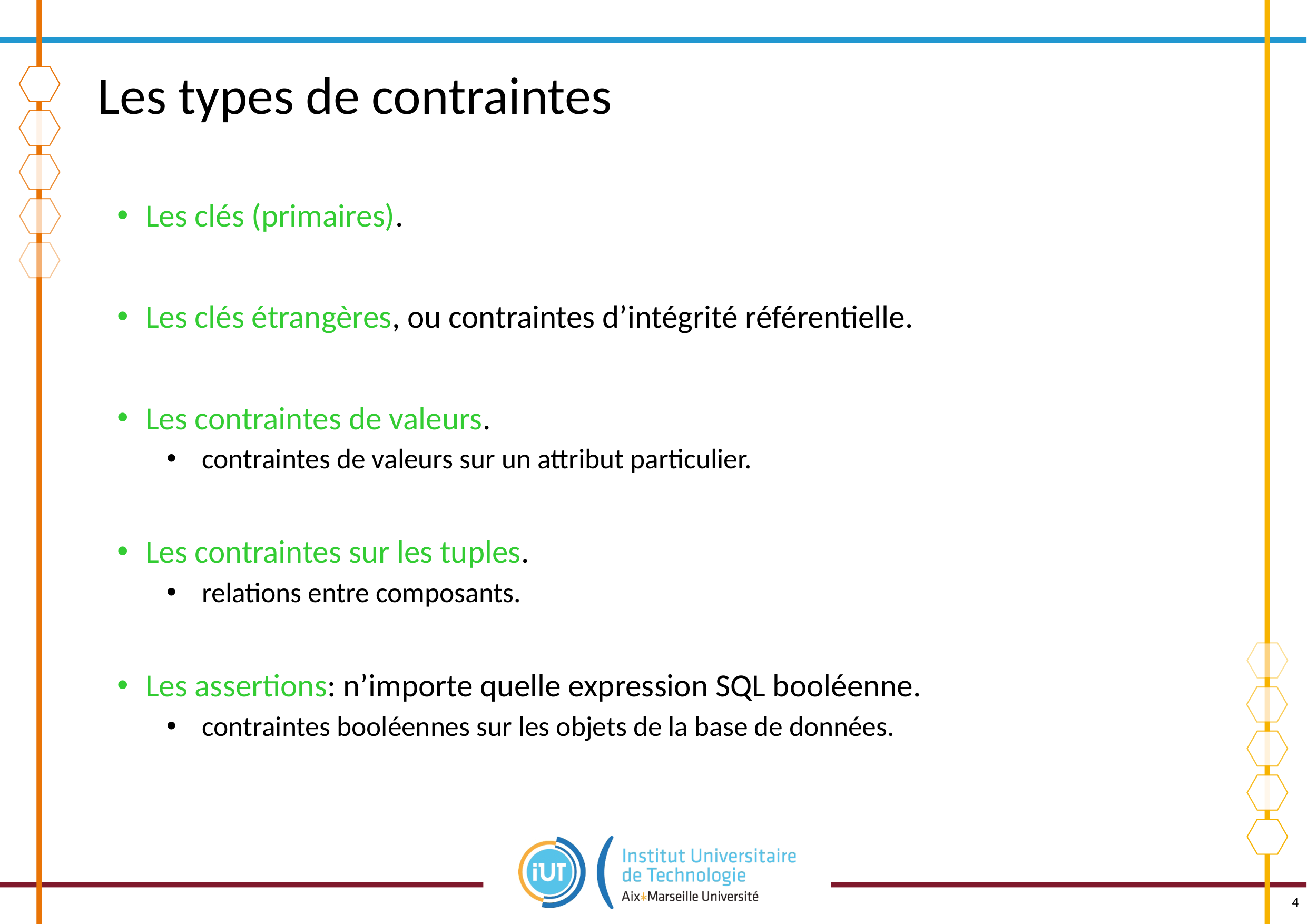

# Les types de contraintes
Les clés (primaires).

Les clés étrangères, ou contraintes d’intégrité référentielle.

Les contraintes de valeurs.
contraintes de valeurs sur un attribut particulier.

Les contraintes sur les tuples.
relations entre composants.

Les assertions: n’importe quelle expression SQL booléenne.
contraintes booléennes sur les objets de la base de données.
4